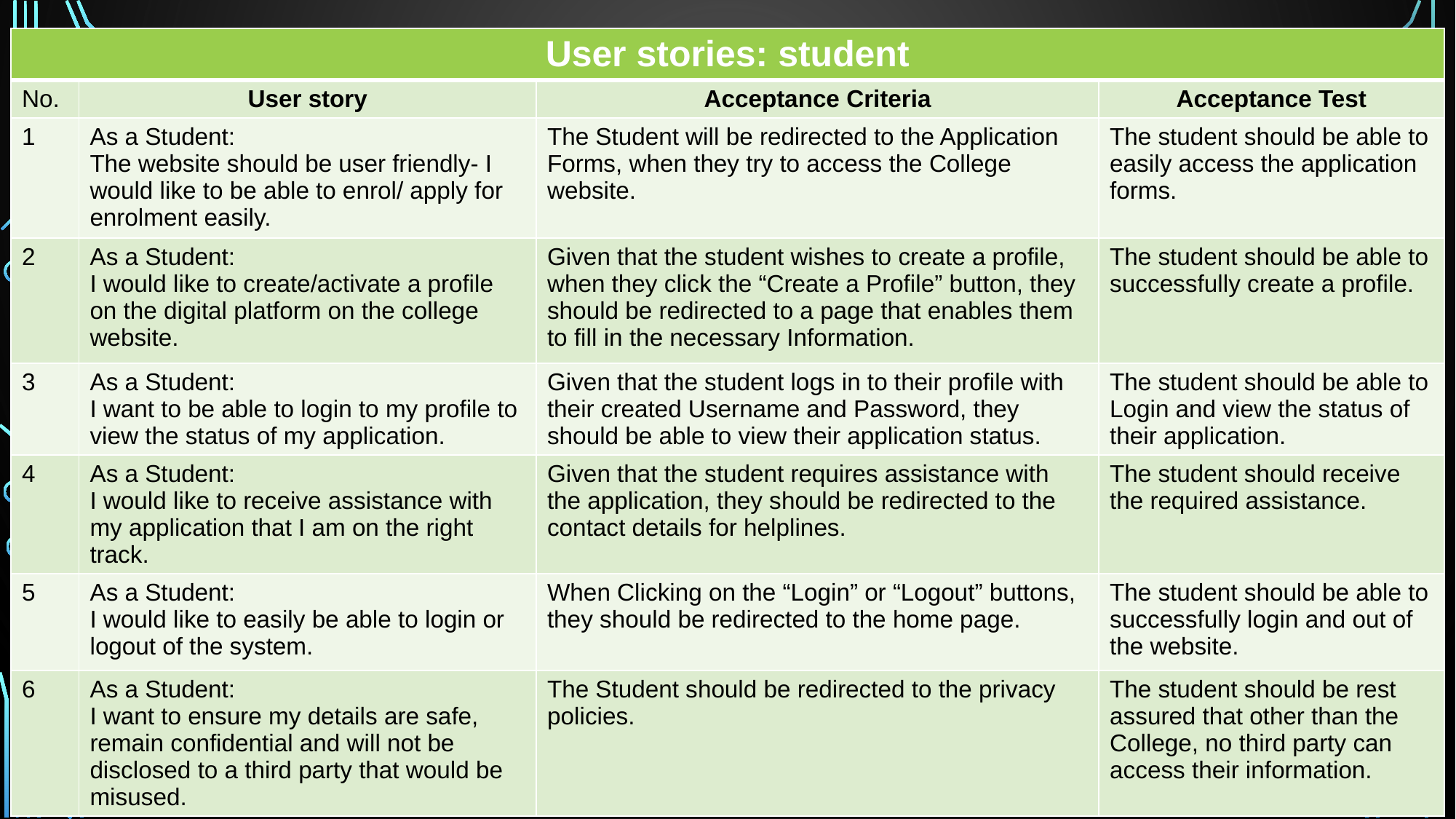

| User stories: student |  |  |  |
| --- | --- | --- | --- |
| No. | User story | Acceptance Criteria | Acceptance Test |
| 1 | As a Student: The website should be user friendly- I would like to be able to enrol/ apply for enrolment easily. | The Student will be redirected to the Application Forms, when they try to access the College website. | The student should be able to easily access the application forms. |
| 2 | As a Student: I would like to create/activate a profile on the digital platform on the college website. | Given that the student wishes to create a profile, when they click the “Create a Profile” button, they should be redirected to a page that enables them to fill in the necessary Information. | The student should be able to successfully create a profile. |
| 3 | As a Student: I want to be able to login to my profile to view the status of my application. | Given that the student logs in to their profile with their created Username and Password, they should be able to view their application status. | The student should be able to Login and view the status of their application. |
| 4 | As a Student: I would like to receive assistance with my application that I am on the right track. | Given that the student requires assistance with the application, they should be redirected to the contact details for helplines. | The student should receive the required assistance. |
| 5 | As a Student: I would like to easily be able to login or logout of the system. | When Clicking on the “Login” or “Logout” buttons, they should be redirected to the home page. | The student should be able to successfully login and out of the website. |
| 6 | As a Student: I want to ensure my details are safe, remain confidential and will not be disclosed to a third party that would be misused. | The Student should be redirected to the privacy policies. | The student should be rest assured that other than the College, no third party can access their information. |